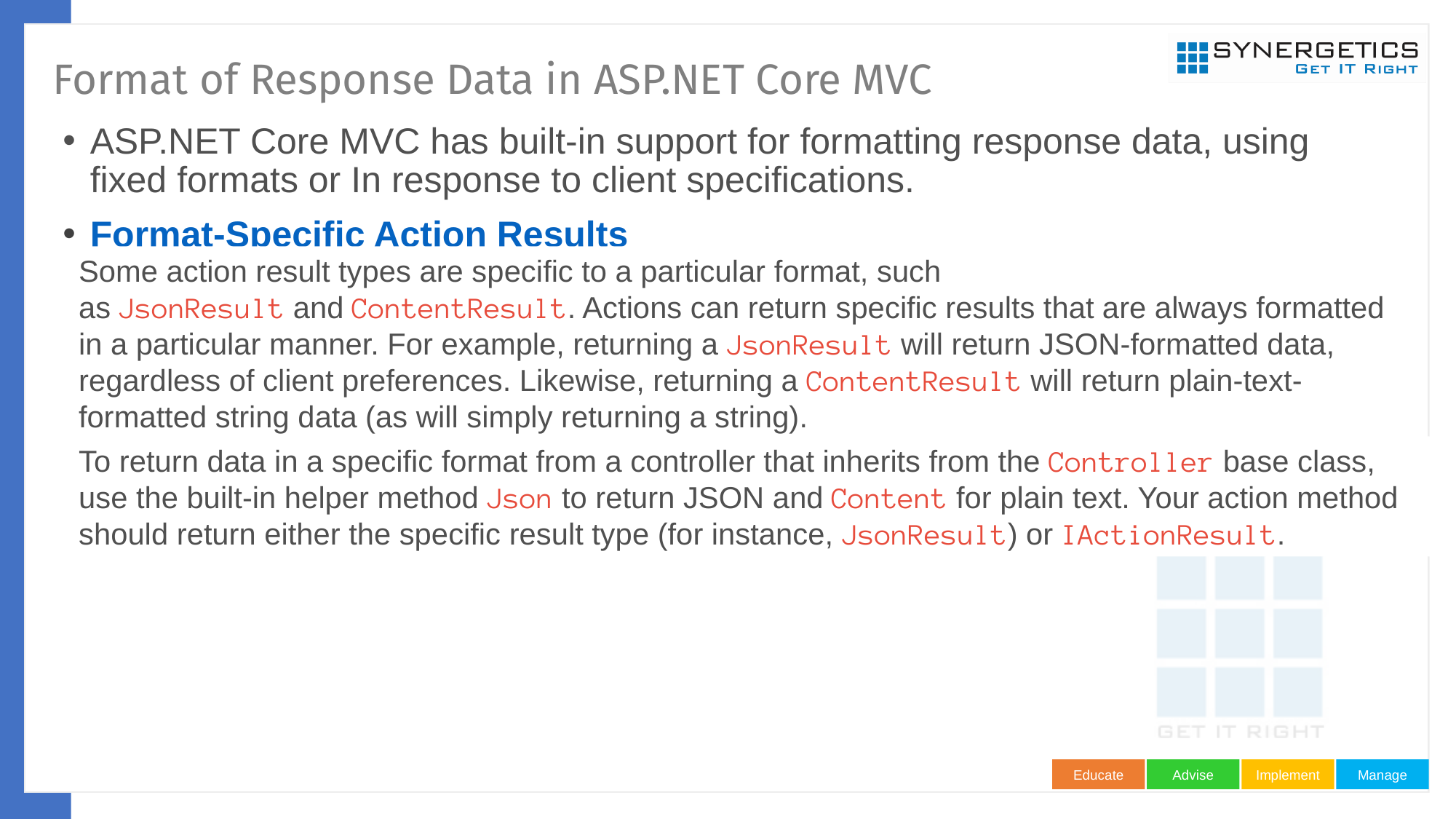

# Format of Response Data in ASP.NET Core MVC
ASP.NET Core MVC has built-in support for formatting response data, using fixed formats or In response to client specifications.
Format-Specific Action Results

Some action result types are specific to a particular format, such as JsonResult and ContentResult. Actions can return specific results that are always formatted in a particular manner. For example, returning a JsonResult will return JSON-formatted data, regardless of client preferences. Likewise, returning a ContentResult will return plain-text-formatted string data (as will simply returning a string).
To return data in a specific format from a controller that inherits from the Controller base class, use the built-in helper method Json to return JSON and Content for plain text. Your action method should return either the specific result type (for instance, JsonResult) or IActionResult.